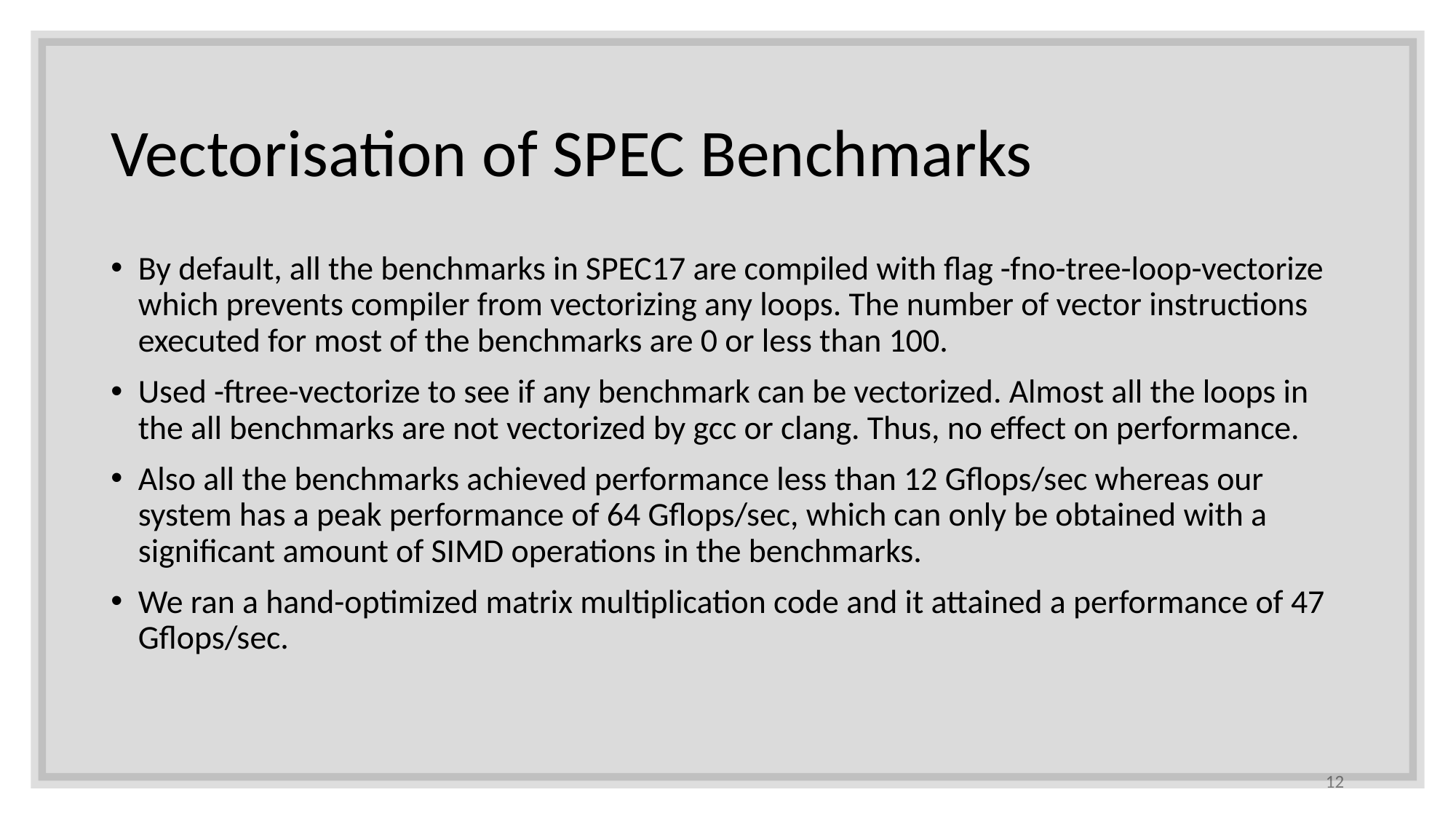

# Vectorisation of SPEC Benchmarks
By default, all the benchmarks in SPEC17 are compiled with flag -fno-tree-loop-vectorize which prevents compiler from vectorizing any loops. The number of vector instructions executed for most of the benchmarks are 0 or less than 100.
Used -ftree-vectorize to see if any benchmark can be vectorized. Almost all the loops in the all benchmarks are not vectorized by gcc or clang. Thus, no effect on performance.
Also all the benchmarks achieved performance less than 12 Gflops/sec whereas our system has a peak performance of 64 Gflops/sec, which can only be obtained with a significant amount of SIMD operations in the benchmarks.
We ran a hand-optimized matrix multiplication code and it attained a performance of 47 Gflops/sec.

12